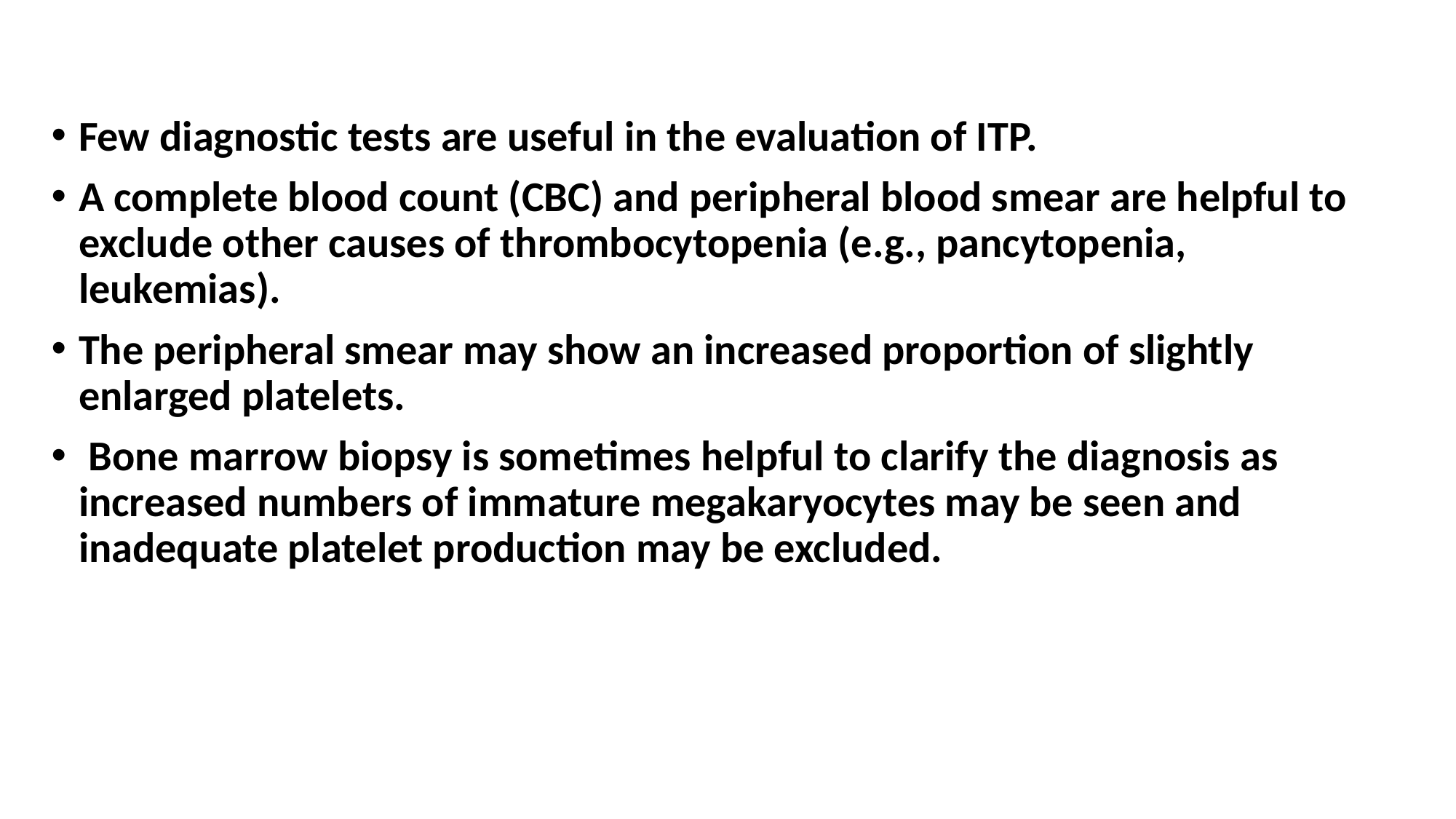

Few diagnostic tests are useful in the evaluation of ITP.
A complete blood count (CBC) and peripheral blood smear are helpful to exclude other causes of thrombocytopenia (e.g., pancytopenia, leukemias).
The peripheral smear may show an increased proportion of slightly enlarged platelets.
 Bone marrow biopsy is sometimes helpful to clarify the diagnosis as increased numbers of immature megakaryocytes may be seen and inadequate platelet production may be excluded.